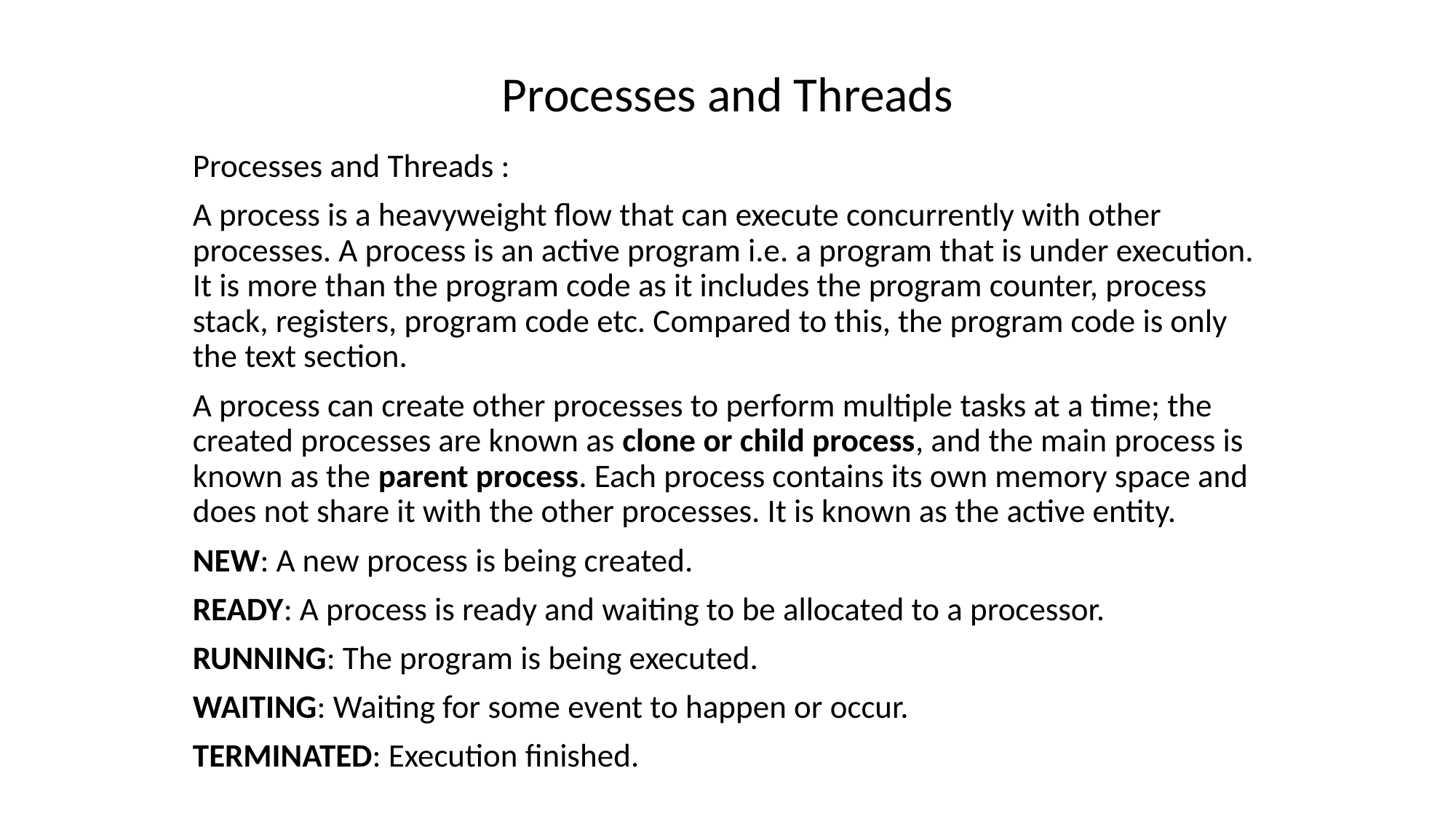

# Processes and Threads
Processes and Threads :
A process is a heavyweight flow that can execute concurrently with other processes. A process is an active program i.e. a program that is under execution. It is more than the program code as it includes the program counter, process stack, registers, program code etc. Compared to this, the program code is only the text section.
A process can create other processes to perform multiple tasks at a time; the created processes are known as clone or child process, and the main process is known as the parent process. Each process contains its own memory space and does not share it with the other processes. It is known as the active entity.
NEW: A new process is being created.
READY: A process is ready and waiting to be allocated to a processor.
RUNNING: The program is being executed.
WAITING: Waiting for some event to happen or occur.
TERMINATED: Execution finished.